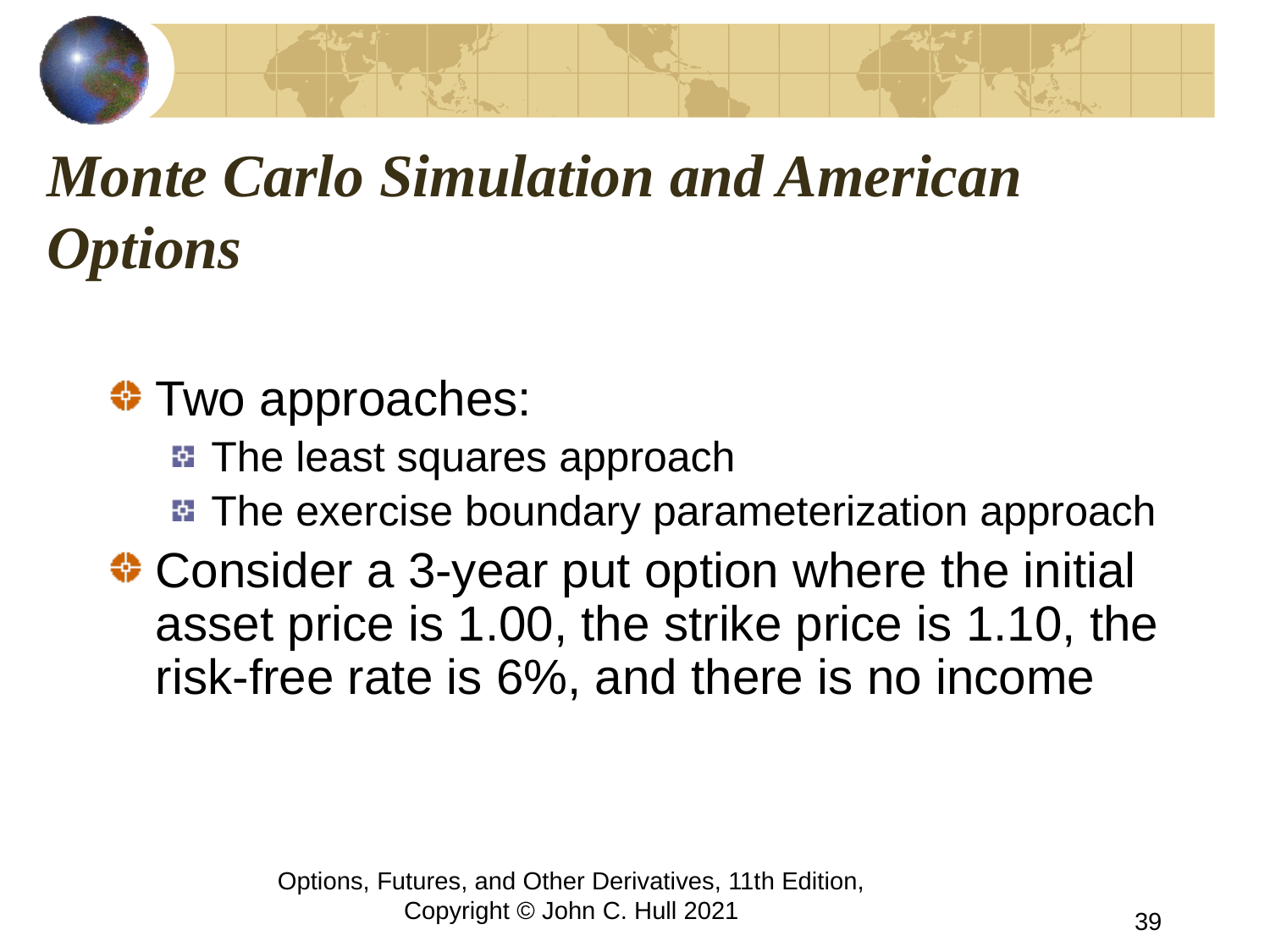

# Monte Carlo Simulation and American Options

Two approaches:
The least squares approach
The exercise boundary parameterization approach
Consider a 3-year put option where the initial asset price is 1.00, the strike price is 1.10, the risk-free rate is 6%, and there is no income
Options, Futures, and Other Derivatives, 11th Edition, Copyright © John C. Hull 2021
39